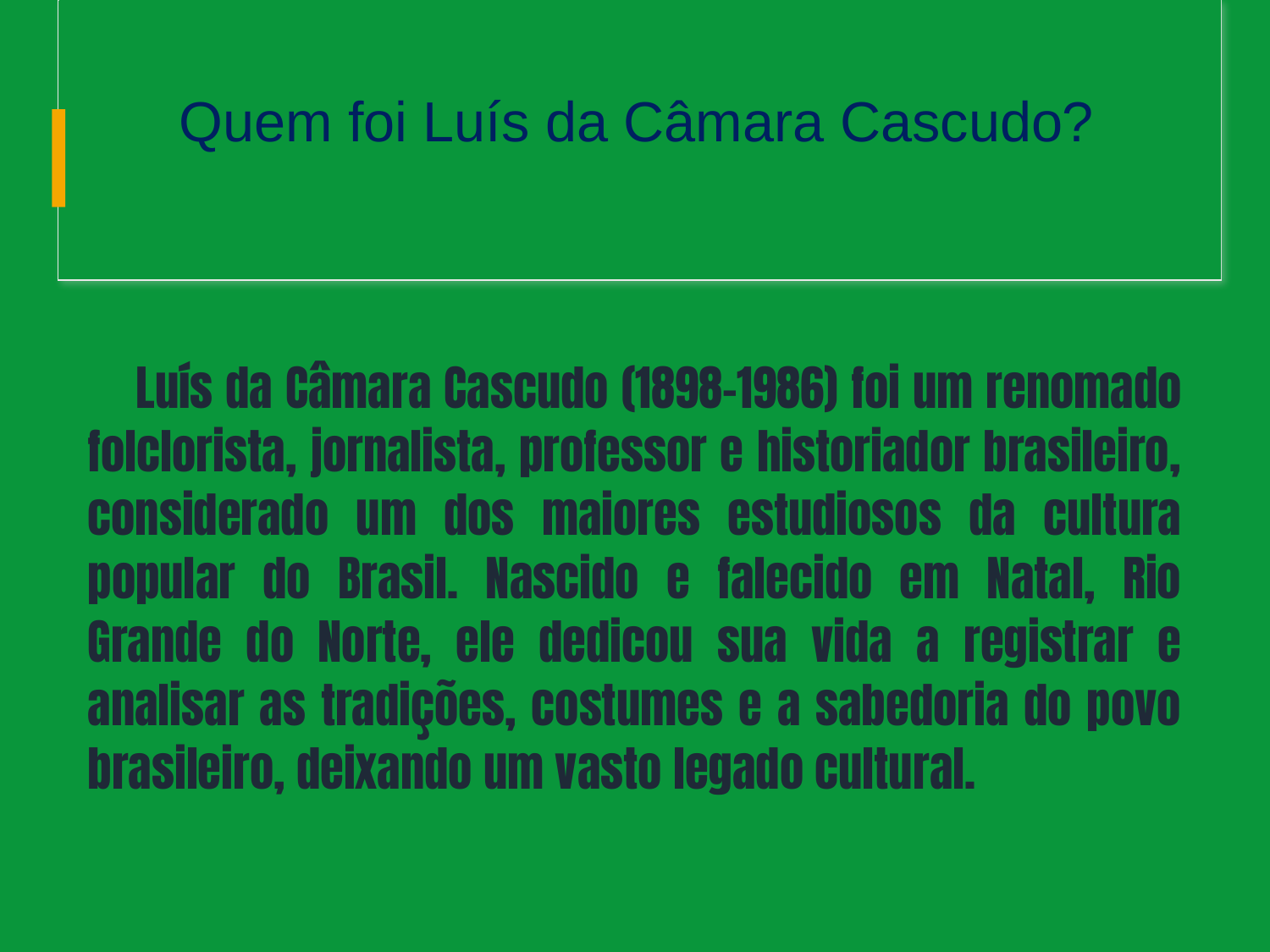

# Quem foi Luís da Câmara Cascudo?
 Luís da Câmara Cascudo (1898-1986) foi um renomado folclorista, jornalista, professor e historiador brasileiro, considerado um dos maiores estudiosos da cultura popular do Brasil. Nascido e falecido em Natal, Rio Grande do Norte, ele dedicou sua vida a registrar e analisar as tradições, costumes e a sabedoria do povo brasileiro, deixando um vasto legado cultural.